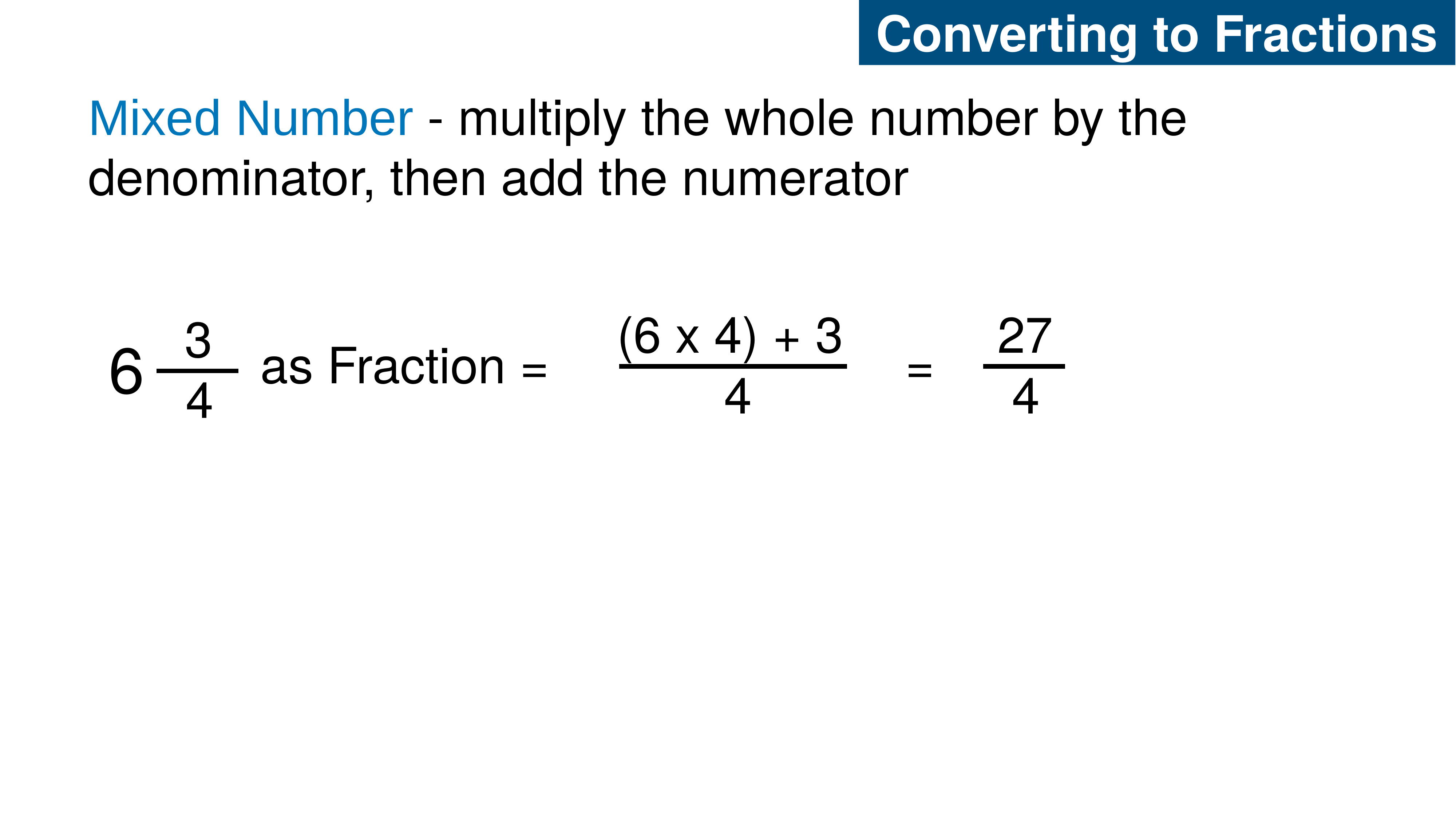

Converting to Fractions
Mixed Number - multiply the whole number by the
denominator, then add the numerator
(6 x 4) + 3
27
3
6
as Fraction =
=
4
4
4